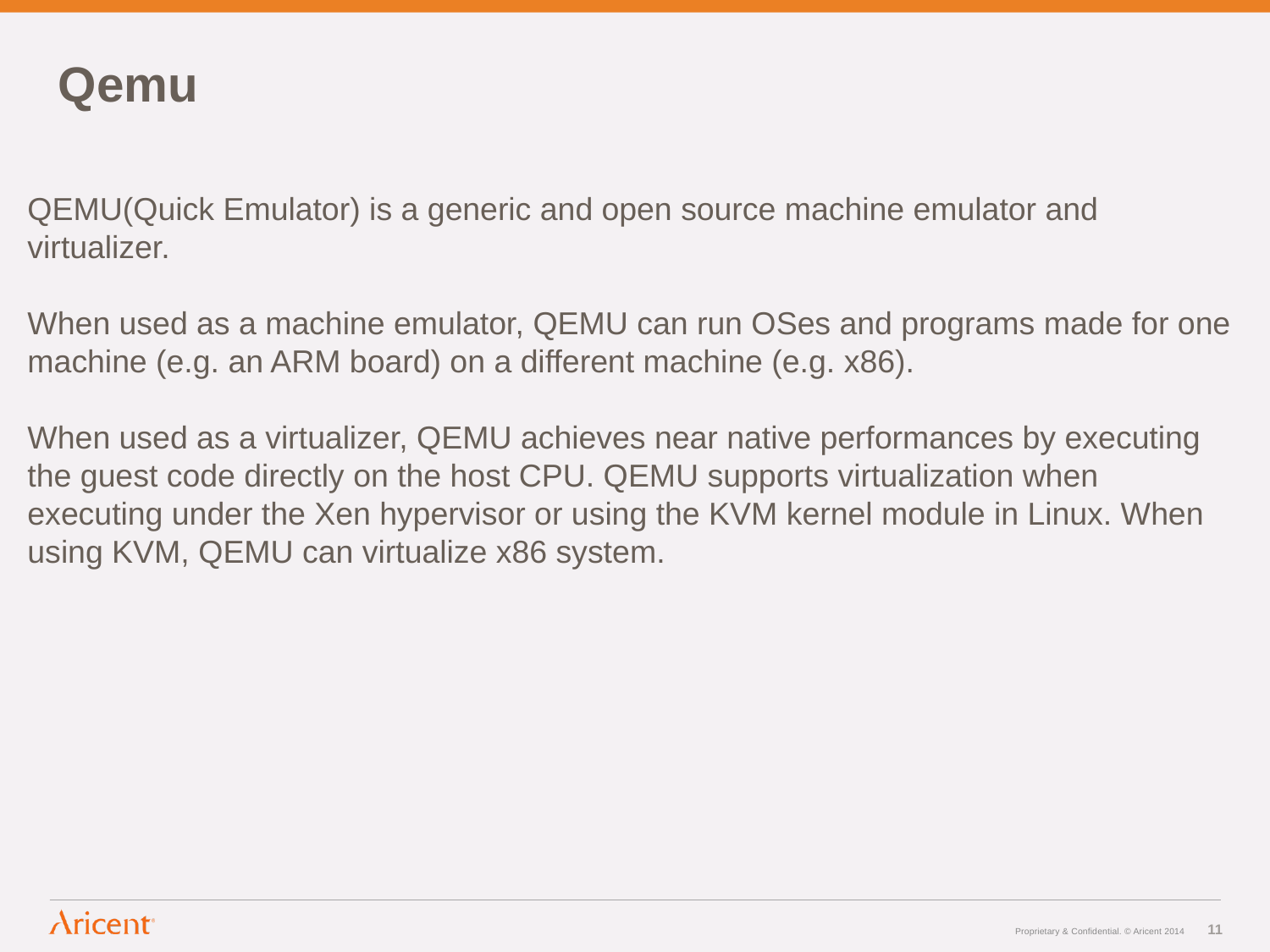

Qemu
QEMU(Quick Emulator) is a generic and open source machine emulator and virtualizer.

When used as a machine emulator, QEMU can run OSes and programs made for one machine (e.g. an ARM board) on a different machine (e.g. x86).

When used as a virtualizer, QEMU achieves near native performances by executing the guest code directly on the host CPU. QEMU supports virtualization when executing under the Xen hypervisor or using the KVM kernel module in Linux. When using KVM, QEMU can virtualize x86 system.

11